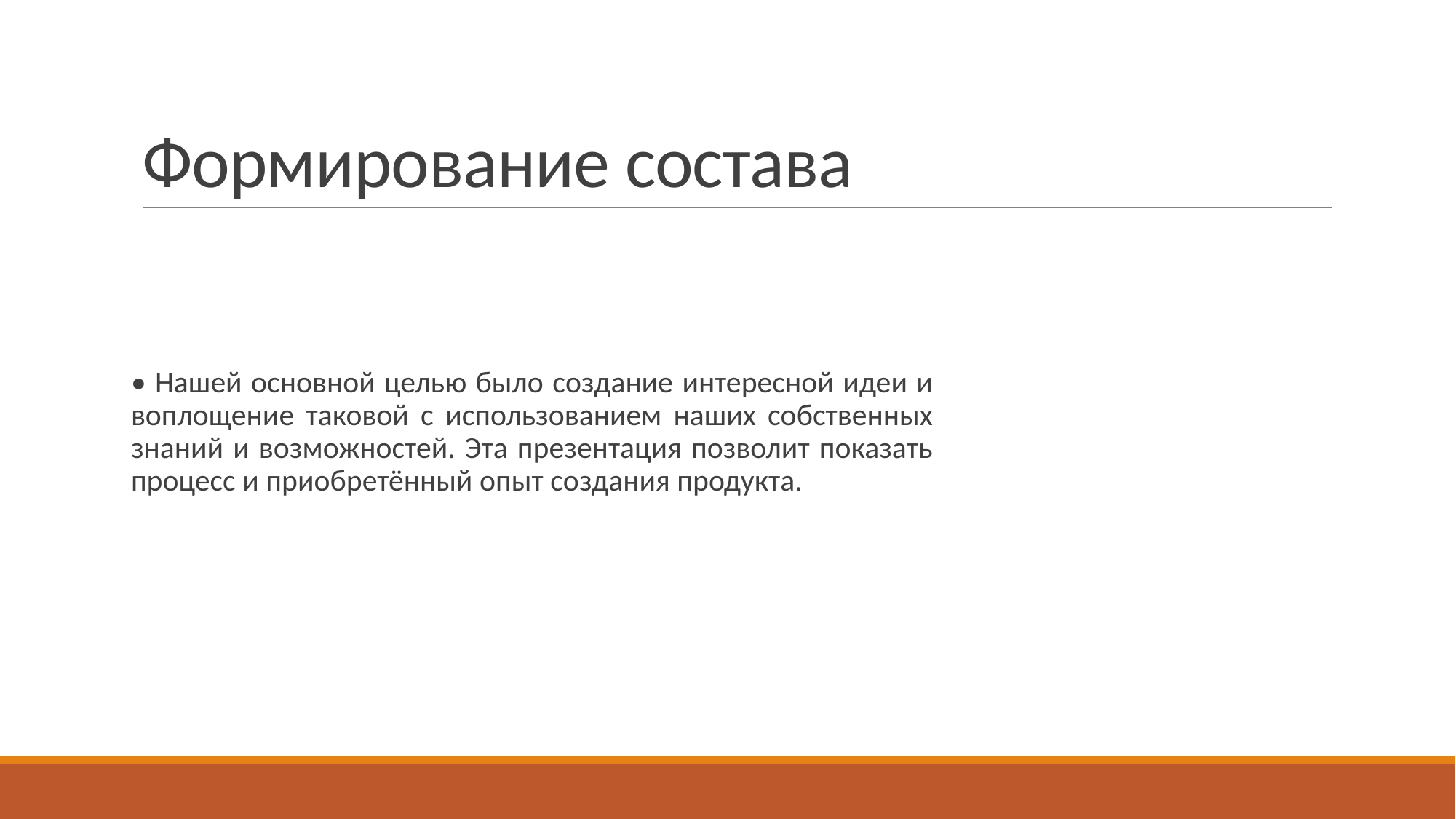

# Формирование состава
• Нашей основной целью было создание интересной идеи и воплощение таковой с использованием наших собственных знаний и возможностей. Эта презентация позволит показать процесс и приобретённый опыт создания продукта.